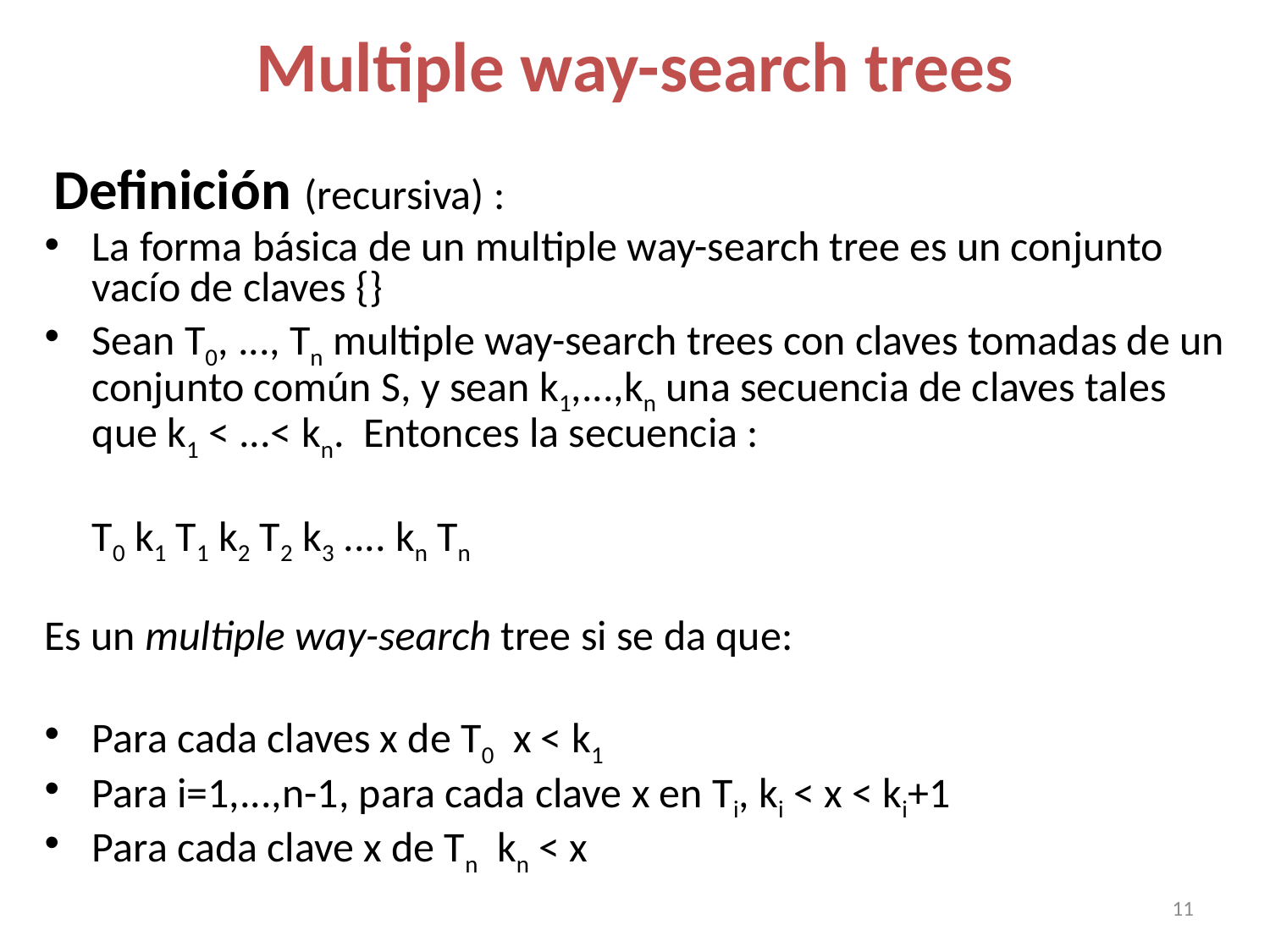

Multiple way-search trees

 Definición (recursiva) :
La forma básica de un multiple way-search tree es un conjunto vacío de claves {}
Sean T0, ..., Tn multiple way-search trees con claves tomadas de un conjunto común S, y sean k1,...,kn una secuencia de claves tales que k1 < ...< kn.  Entonces la secuencia :

     T0 k1 T1 k2 T2 k3 .... kn Tn

Es un multiple way-search tree si se da que:

Para cada claves x de T0  x < k1
Para i=1,...,n-1, para cada clave x en Ti, ki < x < ki+1
Para cada clave x de Tn  kn < x
11